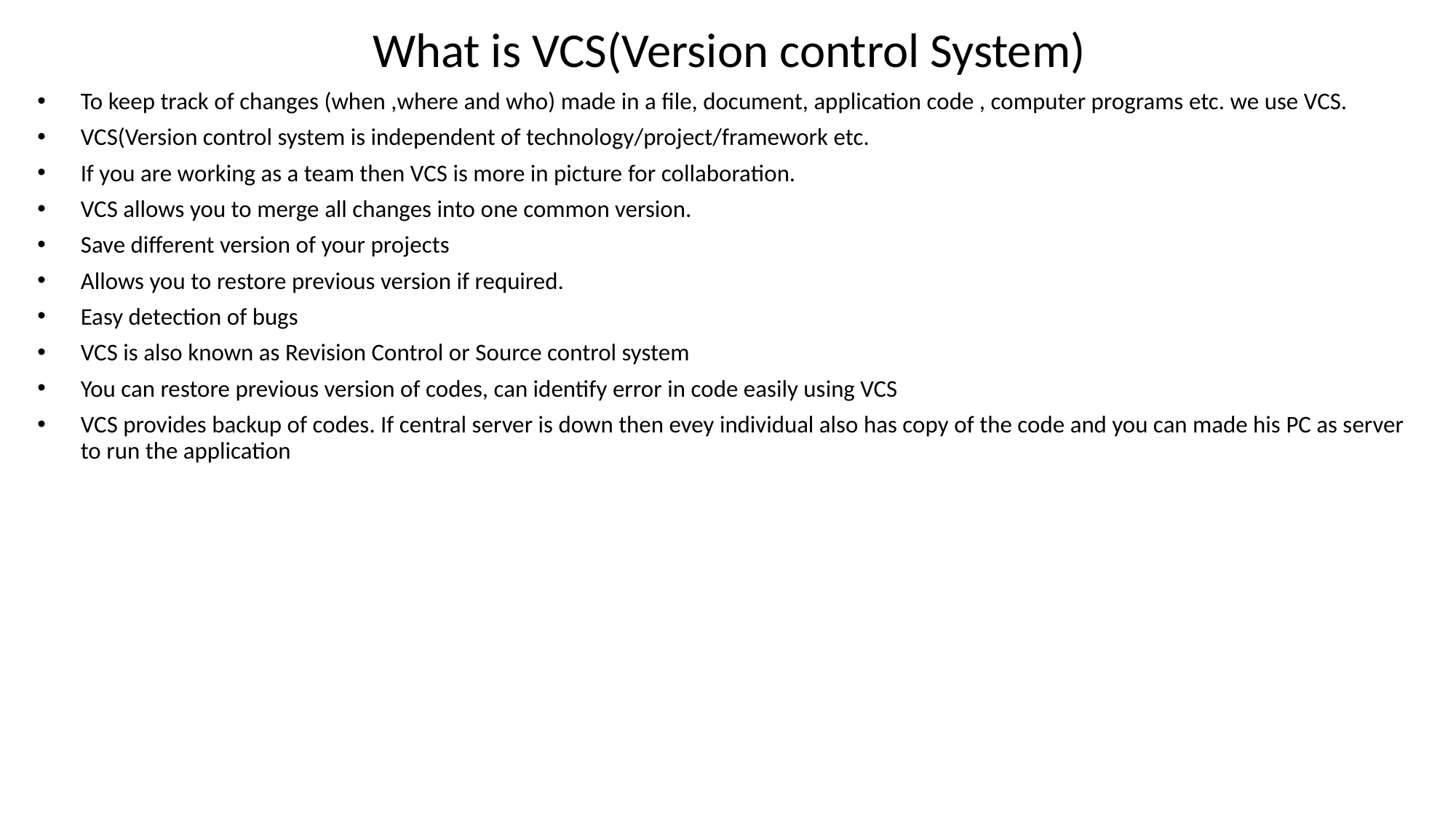

# What is VCS(Version control System)
To keep track of changes (when ,where and who) made in a file, document, application code , computer programs etc. we use VCS.
VCS(Version control system is independent of technology/project/framework etc.
If you are working as a team then VCS is more in picture for collaboration.
VCS allows you to merge all changes into one common version.
Save different version of your projects
Allows you to restore previous version if required.
Easy detection of bugs
VCS is also known as Revision Control or Source control system
You can restore previous version of codes, can identify error in code easily using VCS
VCS provides backup of codes. If central server is down then evey individual also has copy of the code and you can made his PC as server to run the application